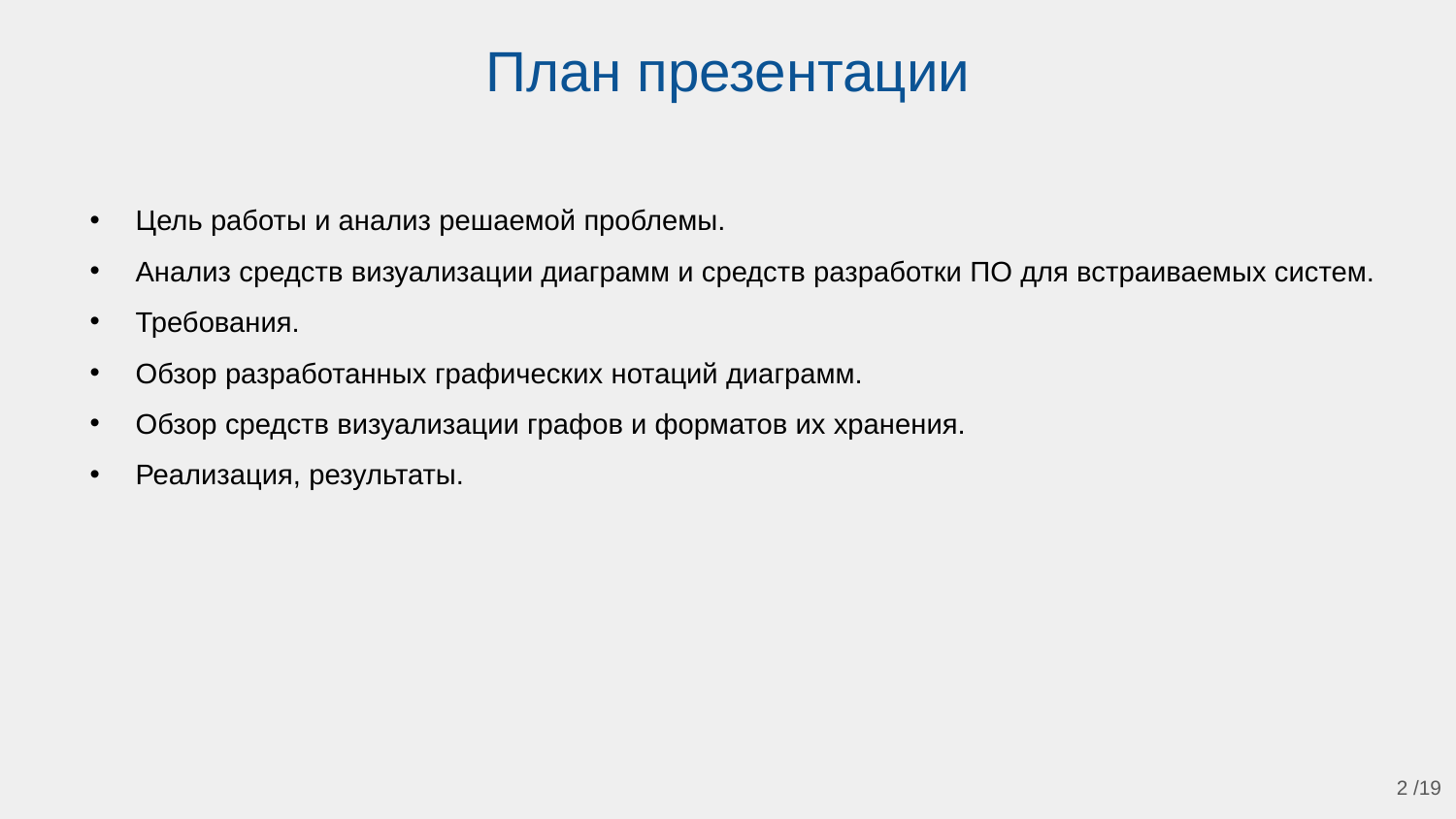

# План презентации
Цель работы и анализ решаемой проблемы.
Анализ средств визуализации диаграмм и средств разработки ПО для встраиваемых систем.
Требования.
Обзор разработанных графических нотаций диаграмм.
Обзор средств визуализации графов и форматов их хранения.
Реализация, результаты.

2 /19